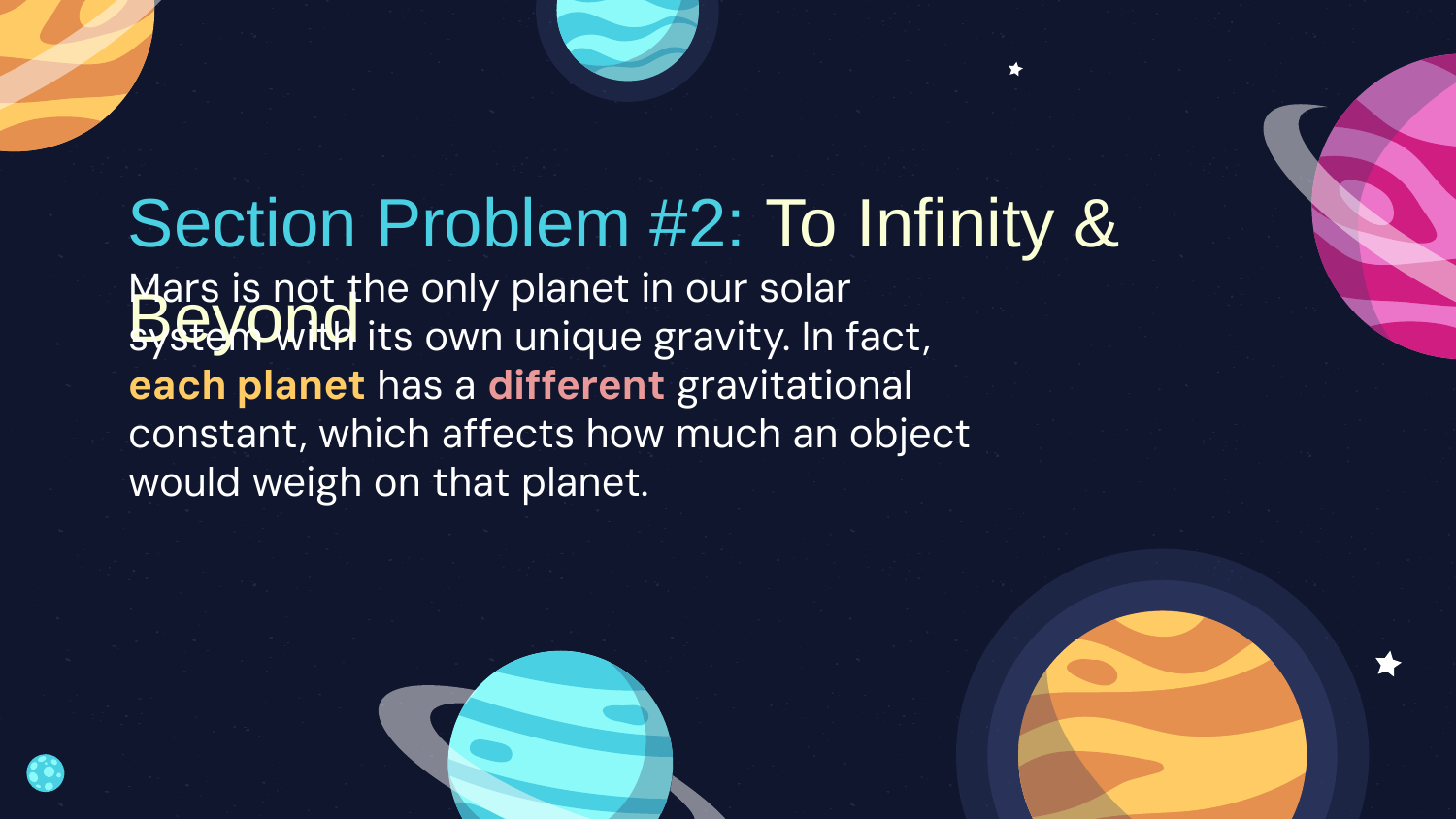

# Section Problem #2: To Infinity & Beyond
Mars is not the only planet in our solar system with its own unique gravity. In fact, each planet has a different gravitational constant, which affects how much an object would weigh on that planet.